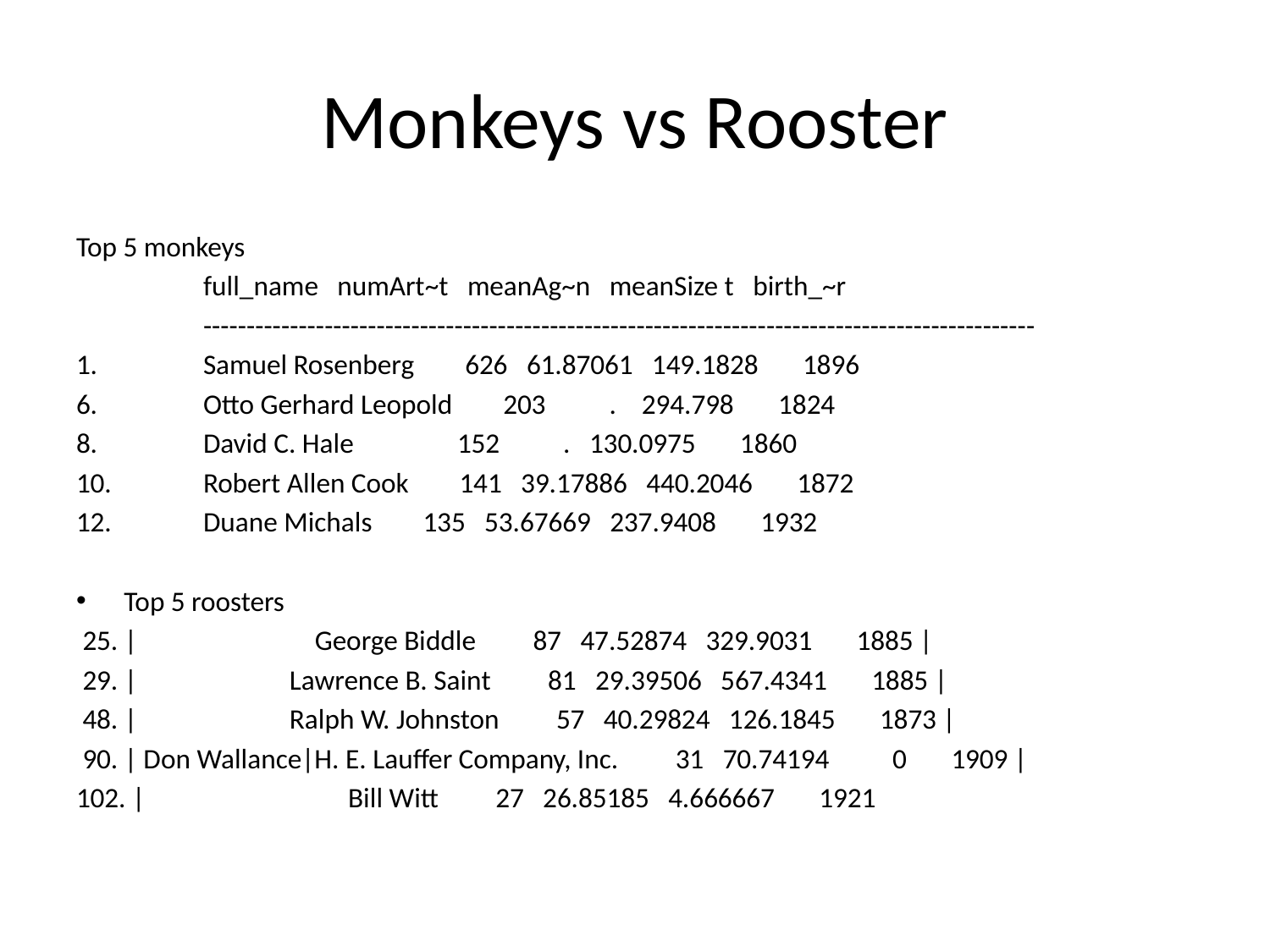

# Monkeys vs Rooster
Top 5 monkeys
	full_name   numArt~t   meanAg~n   meanSize t   birth_~r
	------------------------------------------------------------------------------------------------
1.	Samuel Rosenberg        626   61.87061   149.1828       1896
6.	Otto Gerhard Leopold        203          .    294.798       1824
8.	David C. Hale 	152          .   130.0975       1860
10.	Robert Allen Cook        141   39.17886   440.2046       1872
12.	Duane Michals        135   53.67669   237.9408       1932

Top 5 roosters
 25. |                            George Biddle         87   47.52874   329.9031       1885 |
 29. |                        Lawrence B. Saint         81   29.39506   567.4341       1885 |
 48. |                        Ralph W. Johnston         57   40.29824   126.1845       1873 |
 90. | Don Wallance|H. E. Lauffer Company, Inc.         31   70.74194          0       1909 |
102. |                                Bill Witt         27   26.85185   4.666667       1921